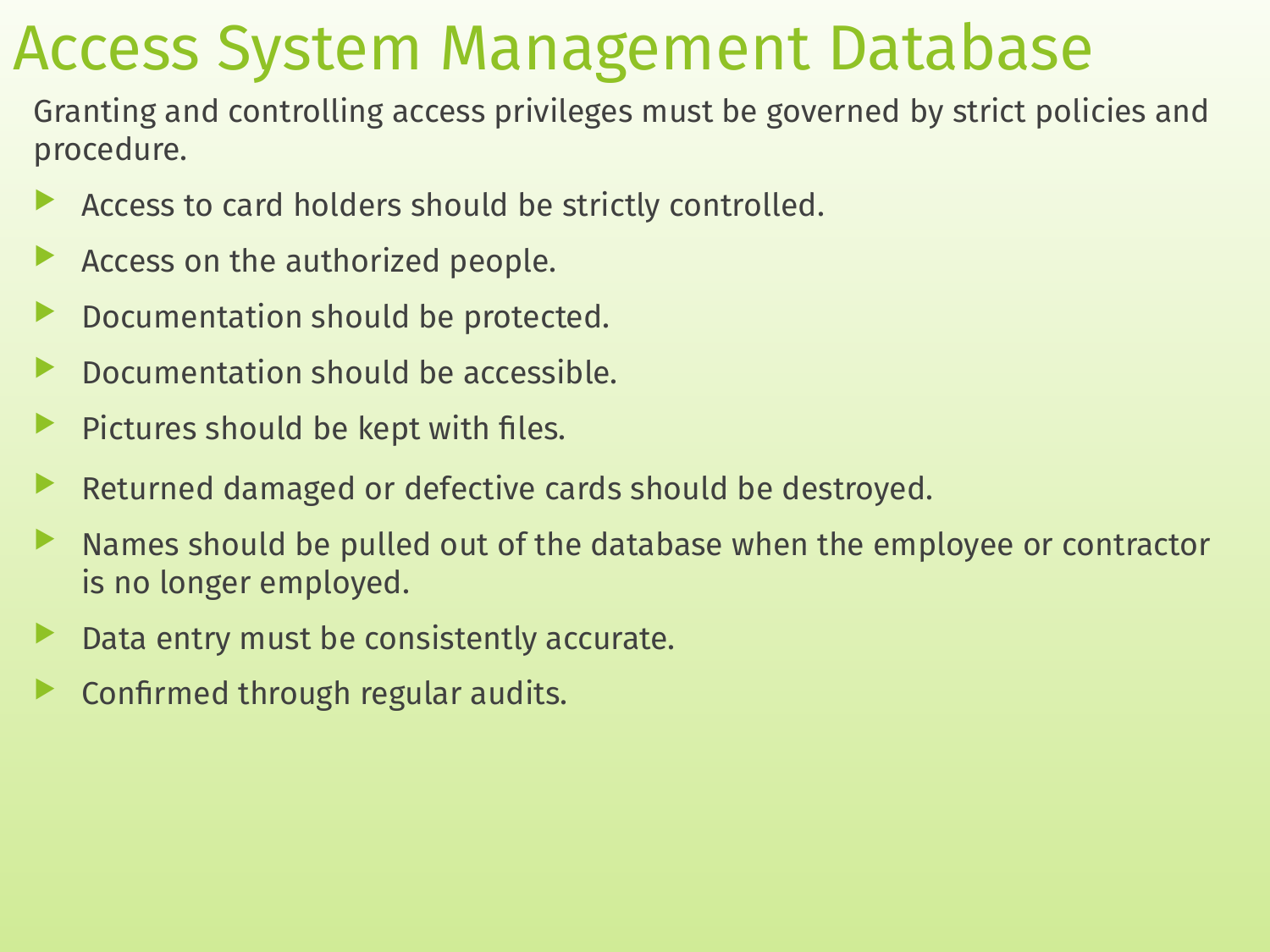

# Access System Management Database
Granting and controlling access privileges must be governed by strict policies and procedure.
Access to card holders should be strictly controlled.
Access on the authorized people.
Documentation should be protected.
Documentation should be accessible.
Pictures should be kept with files.

Returned damaged or defective cards should be destroyed.
Names should be pulled out of the database when the employee or contractor is no longer employed.
Data entry must be consistently accurate.
Confirmed through regular audits.

11